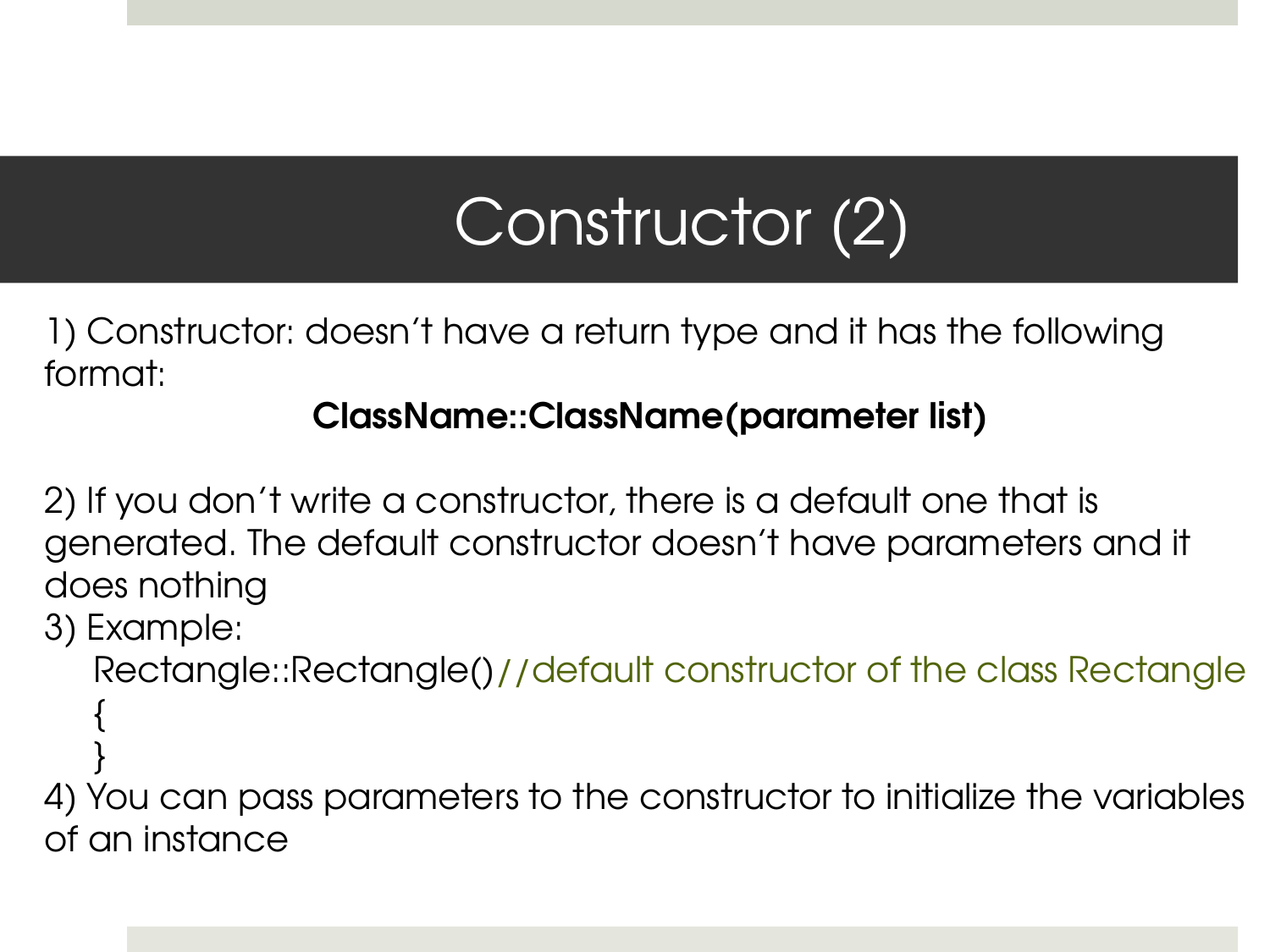

# Constructor (2)
1) Constructor: doesn’t have a return type and it has the following format:
                           ClassName::ClassName(parameter list)

2) If you don’t write a constructor, there is a default one that is generated. The default constructor doesn’t have parameters and it does nothing
3) Example:
     Rectangle::Rectangle()//default constructor of the class Rectangle
     {
     }
4) You can pass parameters to the constructor to initialize the variables of an instance